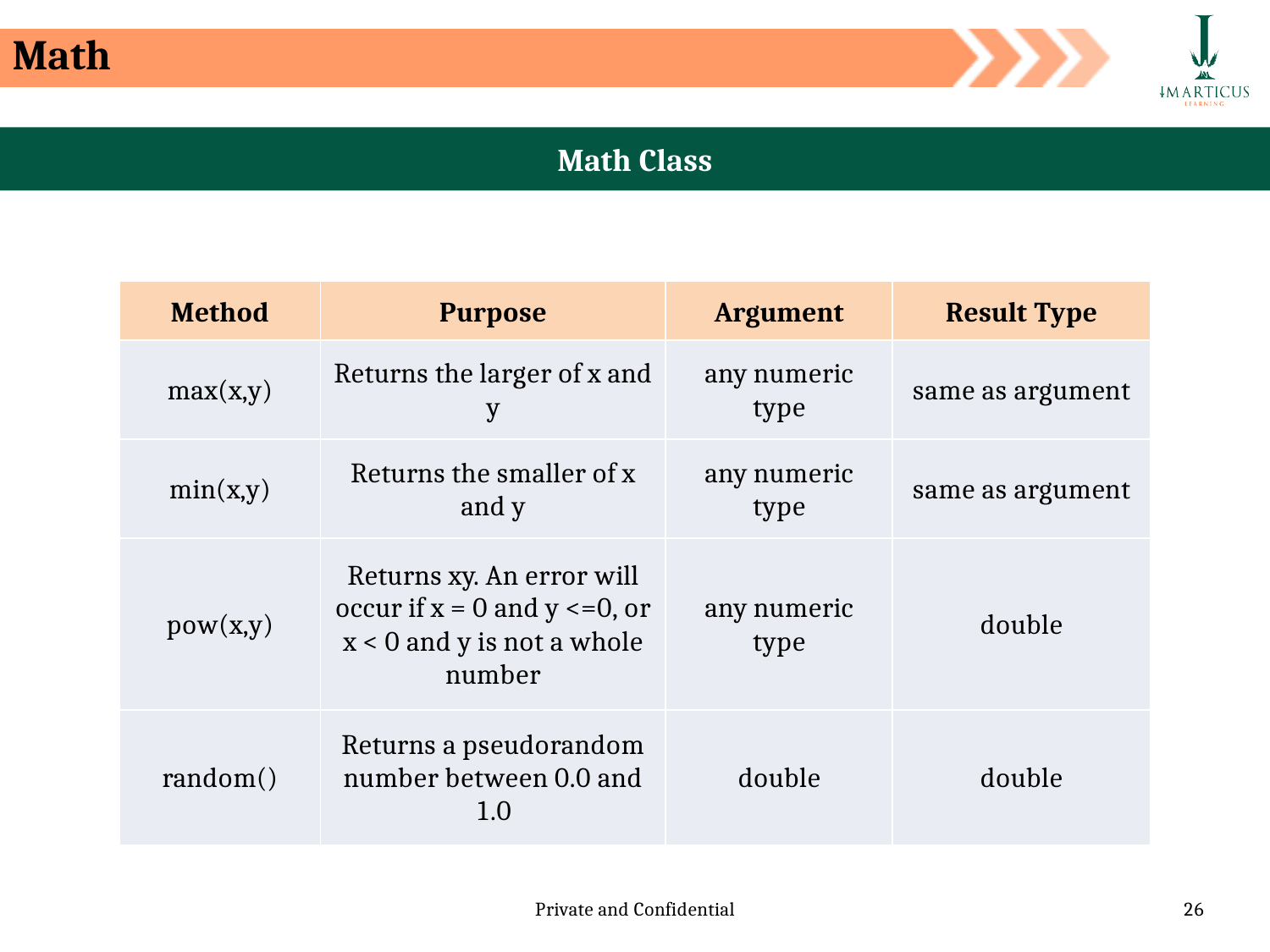

Math

Math Class
| Method | Purpose | Argument | Result Type |
| --- | --- | --- | --- |
| max(x,y) | Returns the larger of x and y | any numeric type | same as argument |
| min(x,y) | Returns the smaller of x and y | any numeric type | same as argument |
| pow(x,y) | Returns xy. An error will occur if x = 0 and y <=0, or x < 0 and y is not a whole number | any numeric type | double |
| random() | Returns a pseudorandom number between 0.0 and 1.0 | double | double |